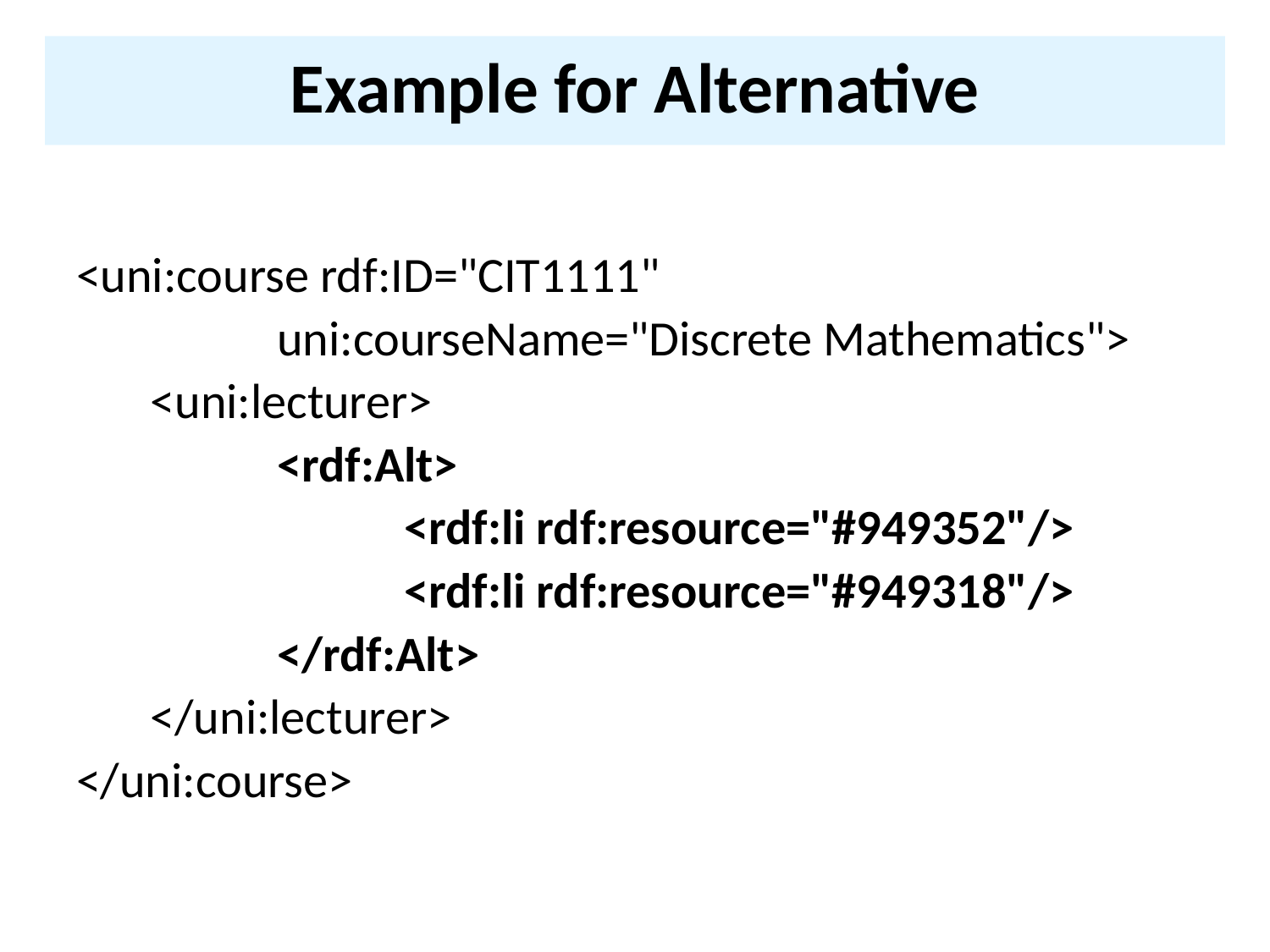

# Example for Alternative
<uni:course rdf:ID="CIT1111"
		uni:courseName="Discrete Mathematics">
	<uni:lecturer>
		<rdf:Alt>
			<rdf:li rdf:resource="#949352"/>
			<rdf:li rdf:resource="#949318"/>
		</rdf:Alt>
	</uni:lecturer>
</uni:course>